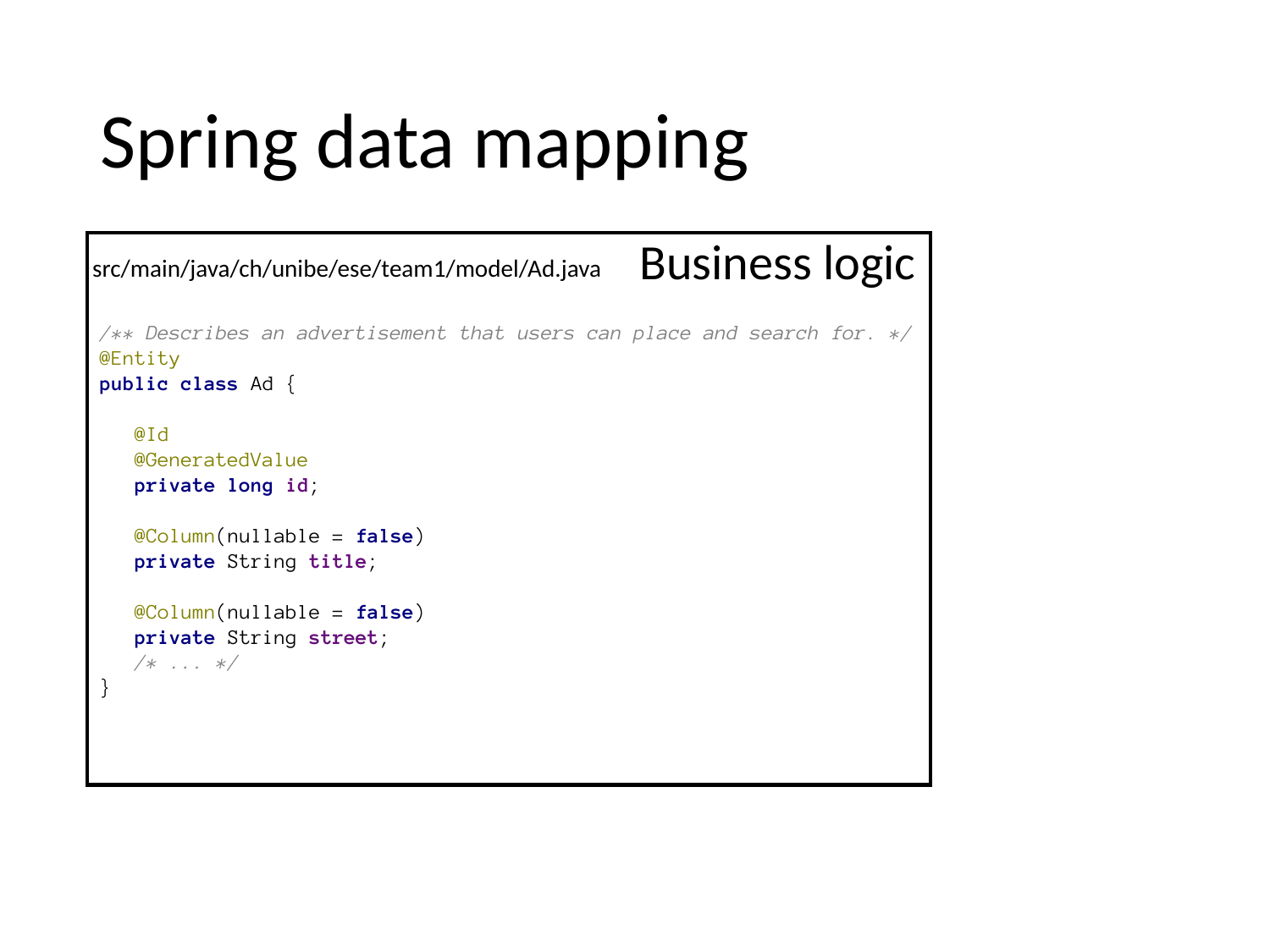

# Spring data mapping
Business logic
src/main/java/ch/unibe/ese/team1/model/Ad.java
/** Describes an advertisement that users can place and search for. */
@Entity
public class Ad {
   @Id
   @GeneratedValue
   private long id;
   @Column(nullable = false)
   private String title;
   @Column(nullable = false)
   private String street;
   /* ... */
}